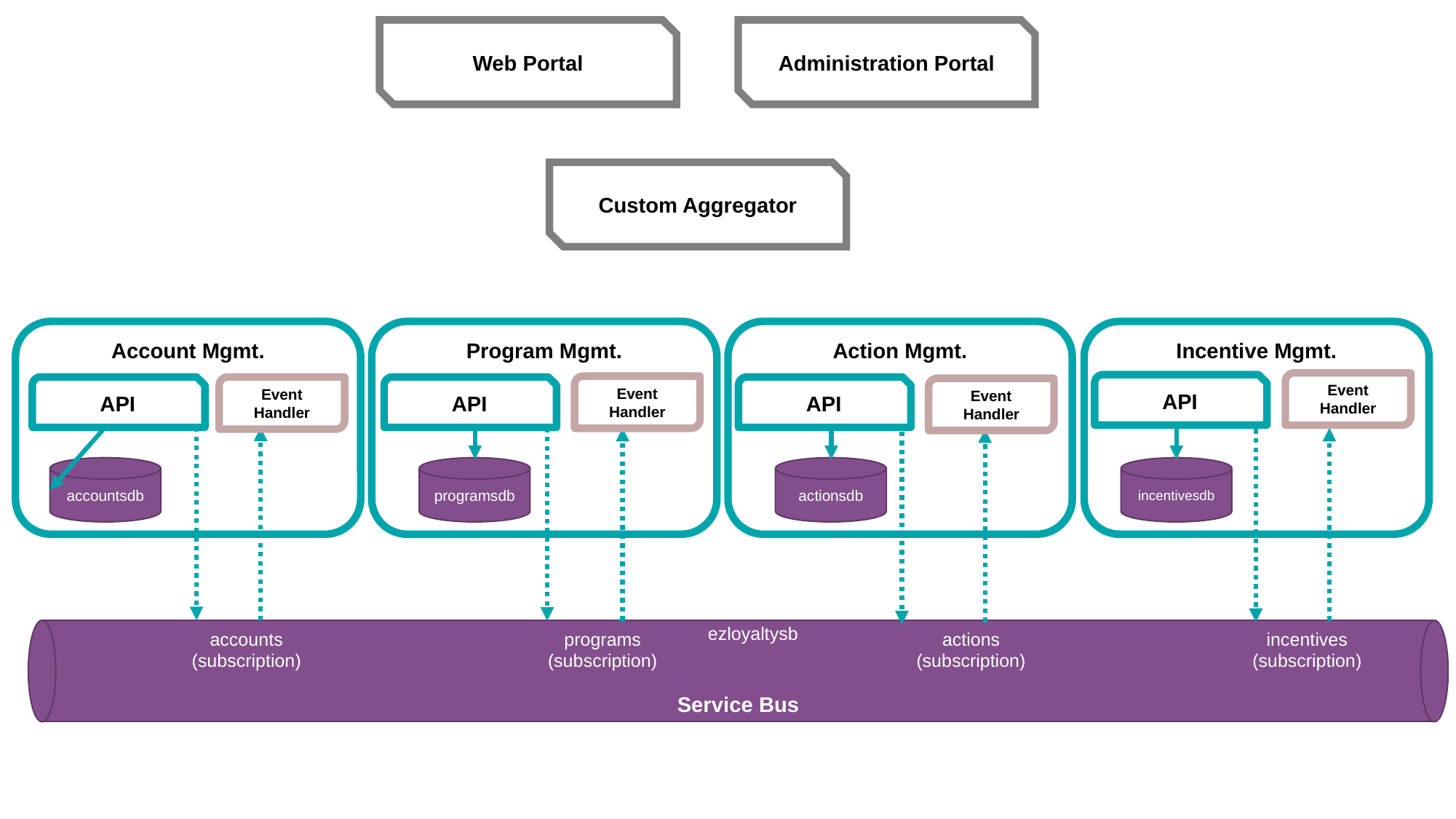

Web Portal
Administration Portal
Custom Aggregator
Account Mgmt.
Program Mgmt.
Action Mgmt.
Incentive Mgmt.
Event Handler
API
Event Handler
API
Event Handler
API
API
Event Handler
accountsdb
programsdb
actionsdb
incentivesdb
ezloyaltysb

Service Bus
accounts
(subscription)
programs
(subscription)
actions
(subscription)
incentives
(subscription)